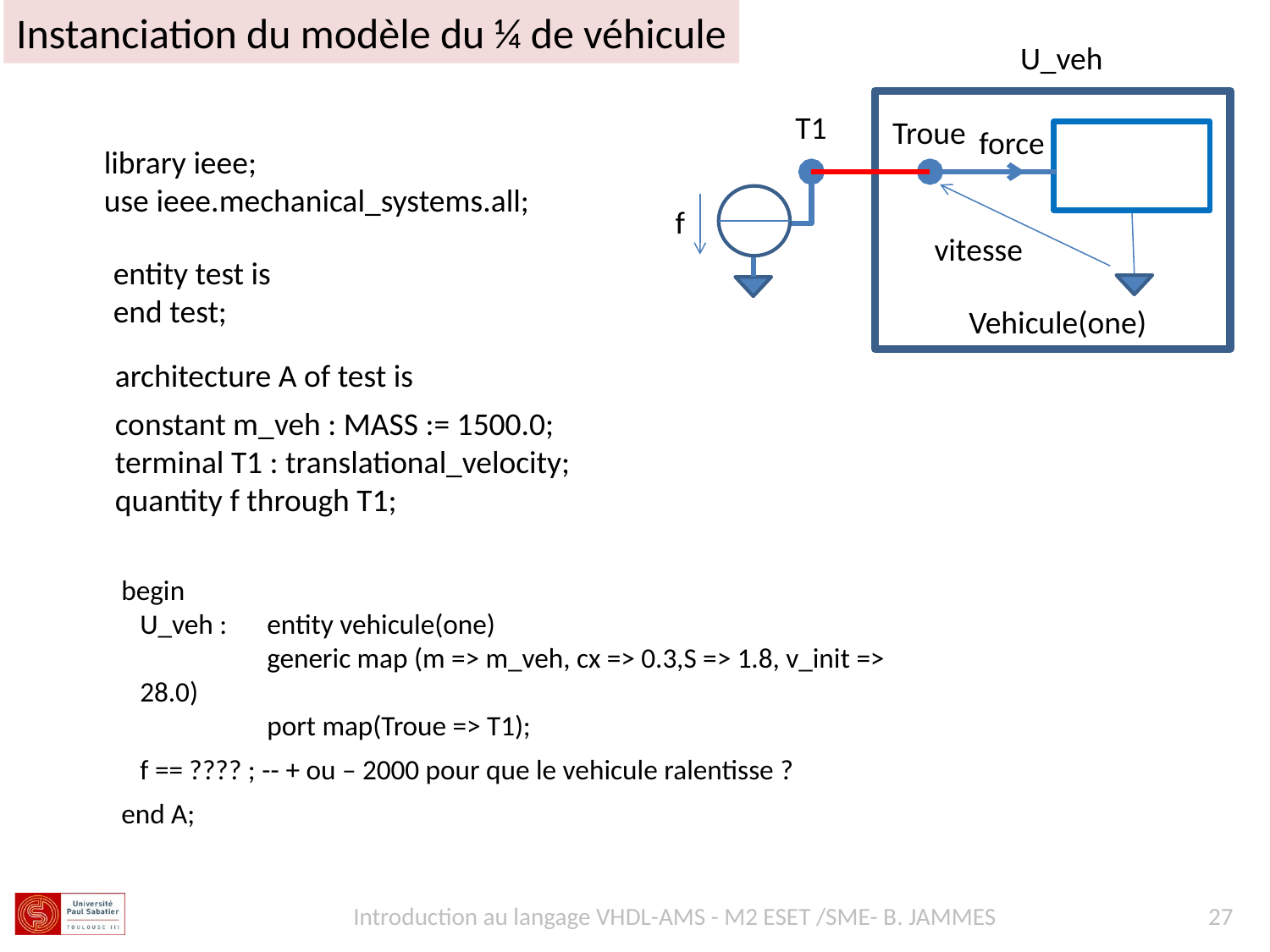

Instanciation du modèle du ¼ de véhicule
U_veh

T1
Troue

force

vitesse

f

library ieee;
use ieee.mechanical_systems.all;
entity test is
end test;
Vehicule(one)
architecture A of test is
constant m_veh : MASS := 1500.0;
terminal T1 : translational_velocity;
quantity f through T1;
 begin
U_veh : 	entity vehicule(one)
	generic map (m => m_veh, cx => 0.3,S => 1.8, v_init => 28.0)
	port map(Troue => T1);
f == ???? ; -- + ou – 2000 pour que le vehicule ralentisse ?
 end A;

Introduction au langage VHDL-AMS - M2 ESET /SME- B. JAMMES
27